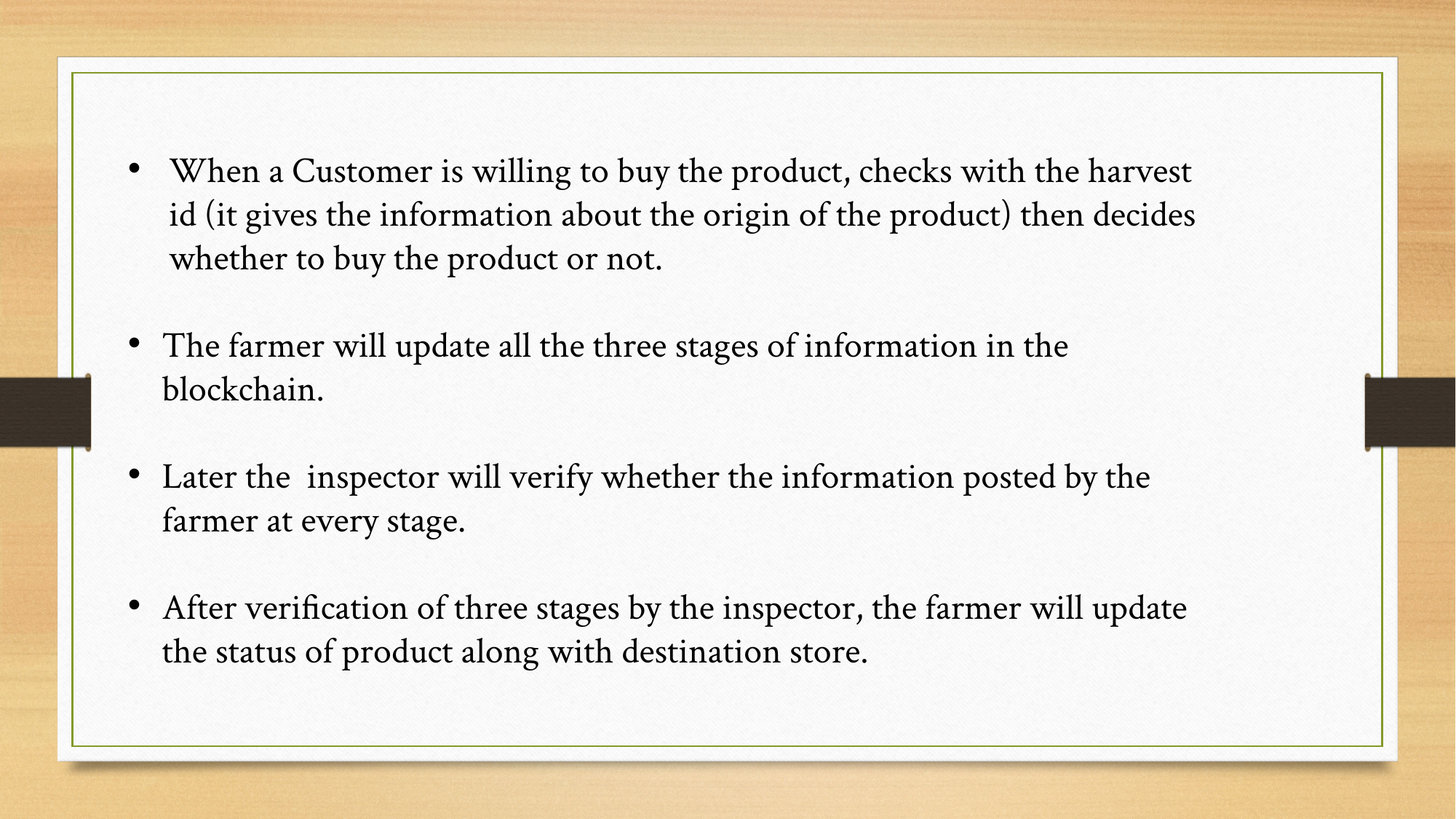

When a Customer is willing to buy the product, checks with the harvest id (it gives the information about the origin of the product) then decides whether to buy the product or not.

The farmer will update all the three stages of information in the blockchain.

Later the  inspector will verify whether the information posted by the farmer at every stage.

After verification of three stages by the inspector, the farmer will update the status of product along with destination store.